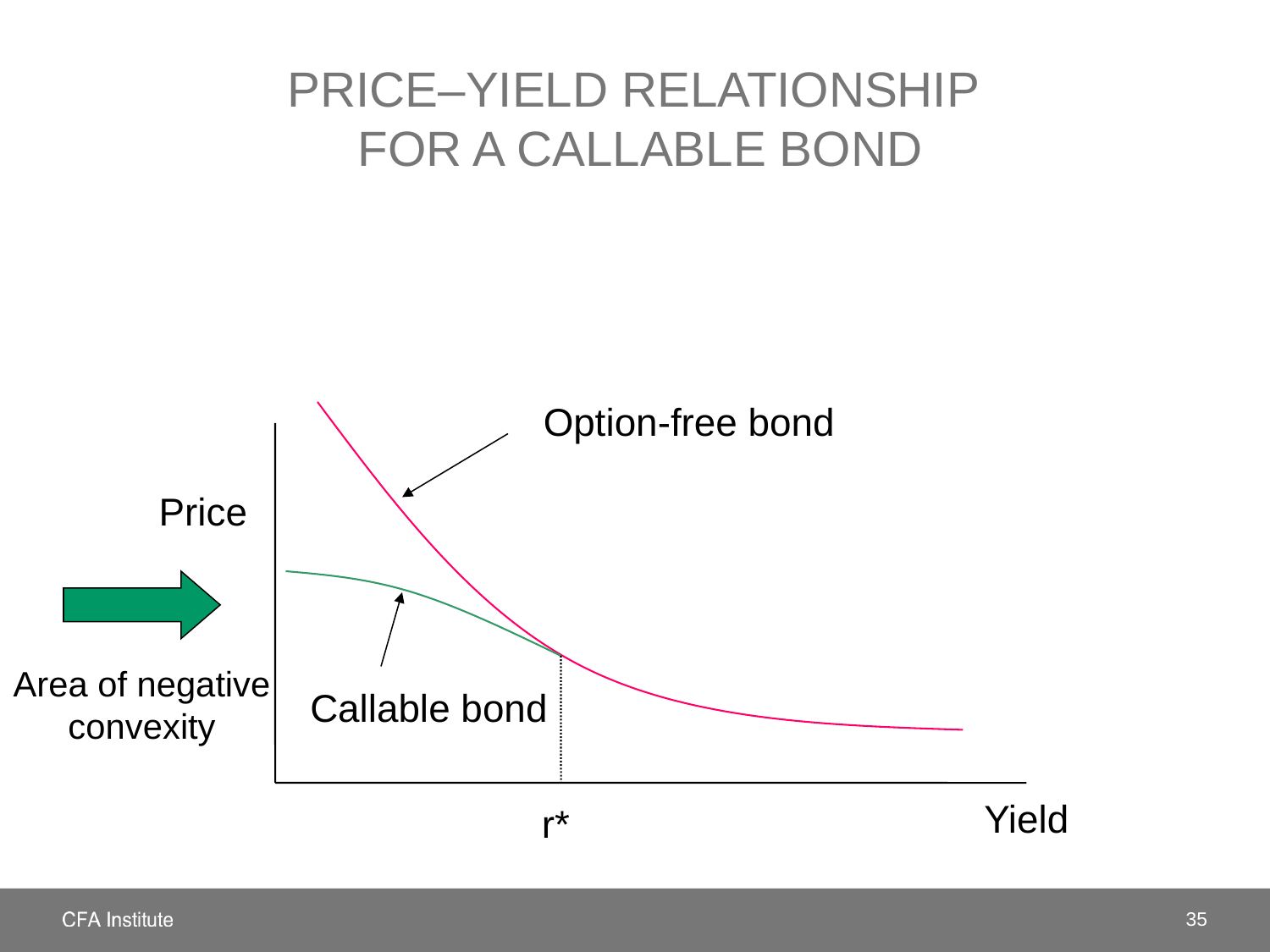

# price–yield relationship for a callable bond

Option-free bond

Price

Area of negative
convexity

Callable bond

Yield
r*
35